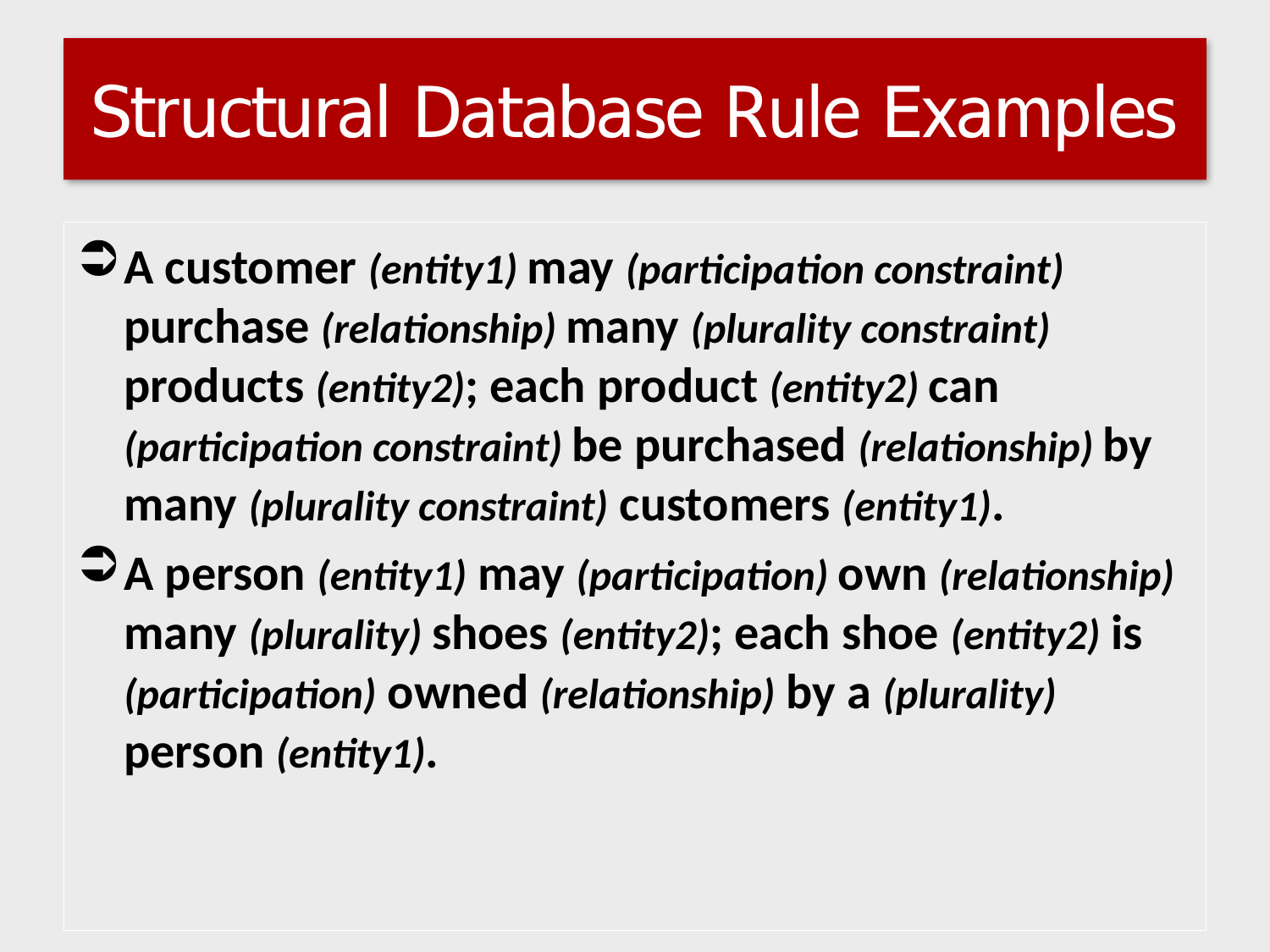

# Structural Database Rule Examples
A customer (entity1) may (participation constraint) purchase (relationship) many (plurality constraint) products (entity2); each product (entity2) can (participation constraint) be purchased (relationship) by many (plurality constraint) customers (entity1).
A person (entity1) may (participation) own (relationship) many (plurality) shoes (entity2); each shoe (entity2) is (participation) owned (relationship) by a (plurality) person (entity1).